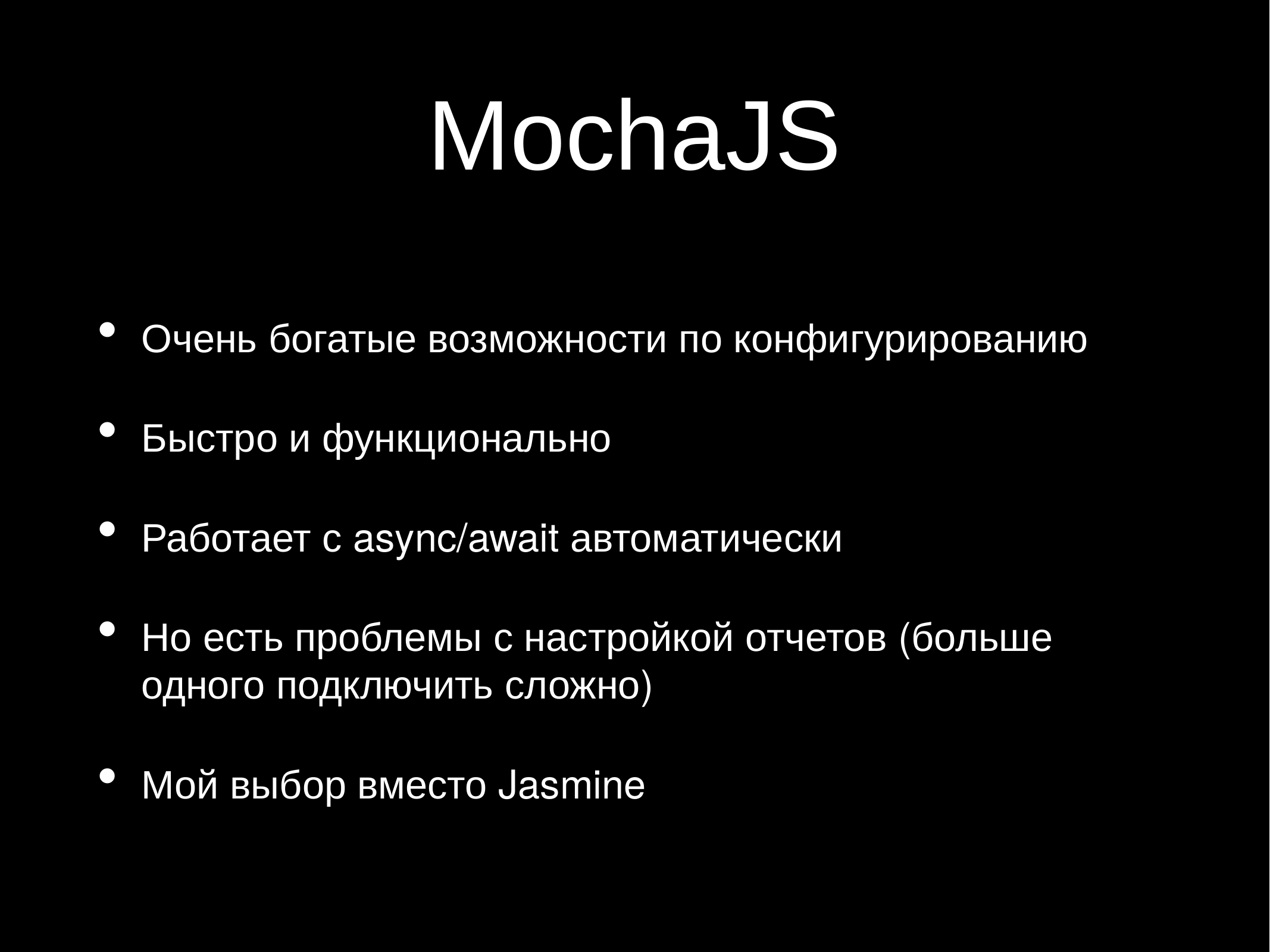

# MochaJS
Очень богатые возможности по конфигурированию
Быстро и функционально
Работает с async/await автоматически
Но есть проблемы с настройкой отчетов (больше одного подключить сложно)
Мой выбор вместо Jasmine